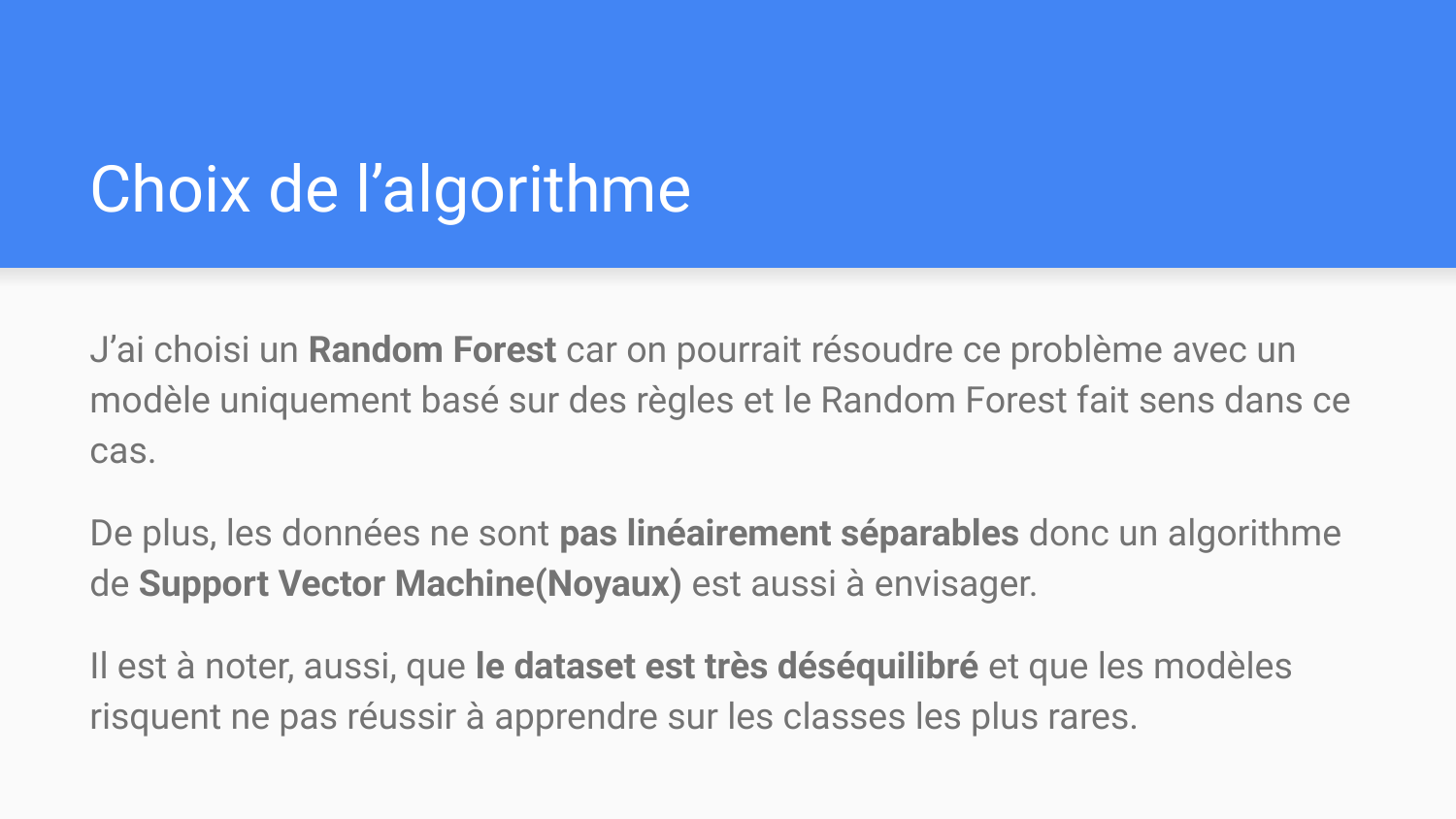

# Choix de l’algorithme
J’ai choisi un Random Forest car on pourrait résoudre ce problème avec un modèle uniquement basé sur des règles et le Random Forest fait sens dans ce cas.
De plus, les données ne sont pas linéairement séparables donc un algorithme de Support Vector Machine(Noyaux) est aussi à envisager.
Il est à noter, aussi, que le dataset est très déséquilibré et que les modèles risquent ne pas réussir à apprendre sur les classes les plus rares.